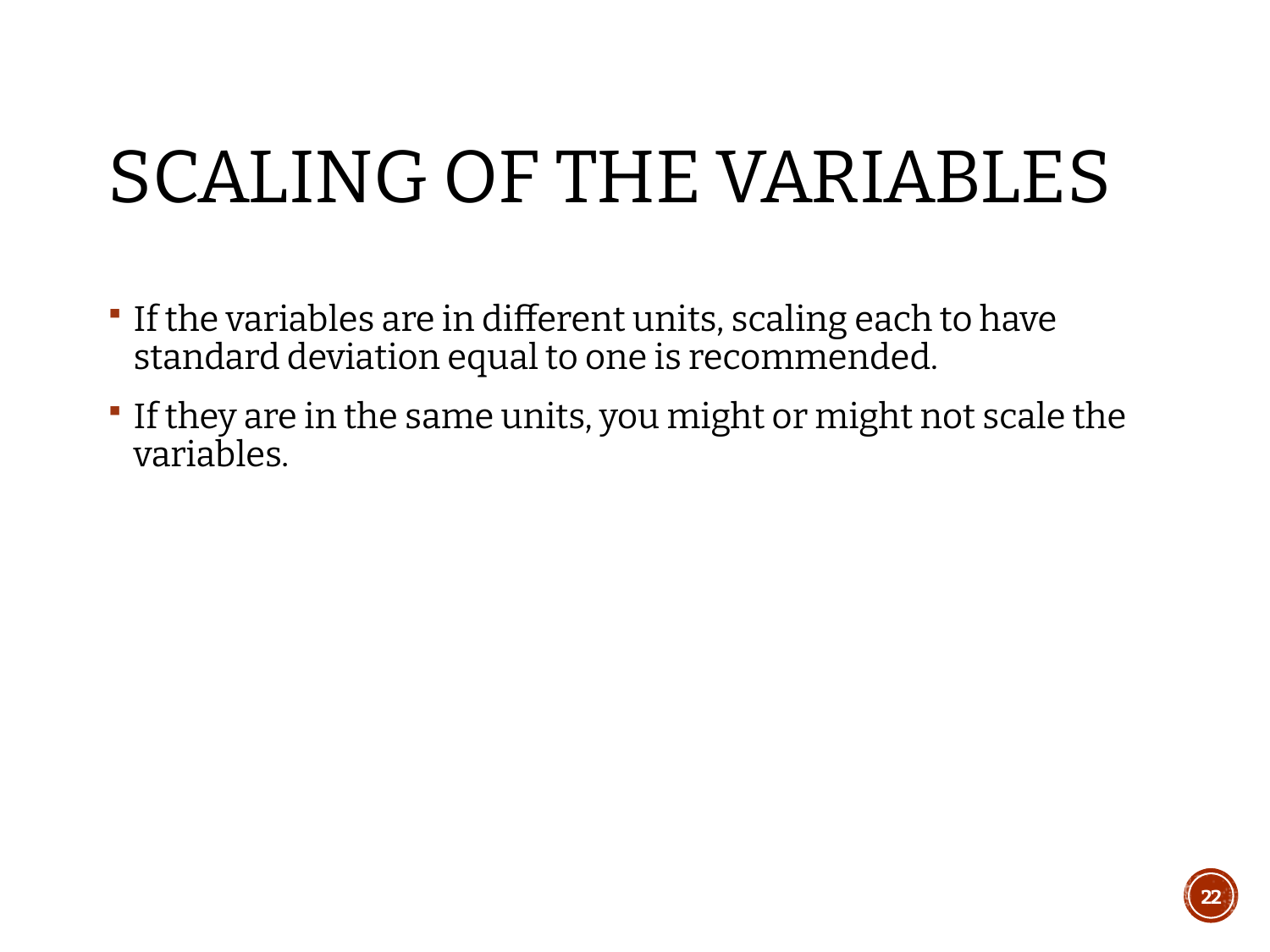

# Scaling of the variables
If the variables are in different units, scaling each to have standard deviation equal to one is recommended.
If they are in the same units, you might or might not scale the variables.

22